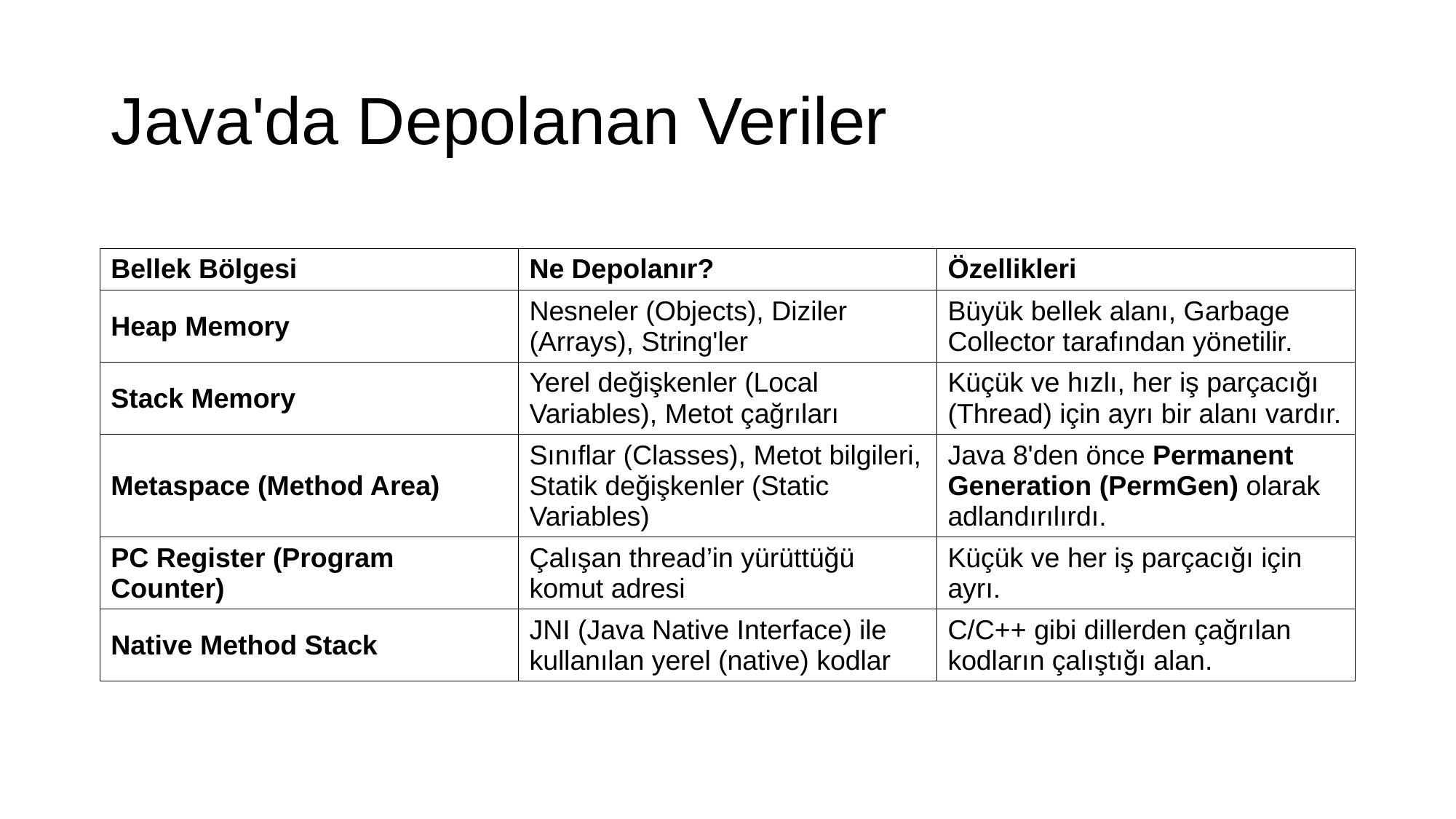

# Java'da Depolanan Veriler
| Bellek Bölgesi | Ne Depolanır? | Özellikleri |
| --- | --- | --- |
| Heap Memory | Nesneler (Objects), Diziler (Arrays), String'ler | Büyük bellek alanı, Garbage Collector tarafından yönetilir. |
| Stack Memory | Yerel değişkenler (Local Variables), Metot çağrıları | Küçük ve hızlı, her iş parçacığı (Thread) için ayrı bir alanı vardır. |
| Metaspace (Method Area) | Sınıflar (Classes), Metot bilgileri, Statik değişkenler (Static Variables) | Java 8'den önce Permanent Generation (PermGen) olarak adlandırılırdı. |
| PC Register (Program Counter) | Çalışan thread’in yürüttüğü komut adresi | Küçük ve her iş parçacığı için ayrı. |
| Native Method Stack | JNI (Java Native Interface) ile kullanılan yerel (native) kodlar | C/C++ gibi dillerden çağrılan kodların çalıştığı alan. |